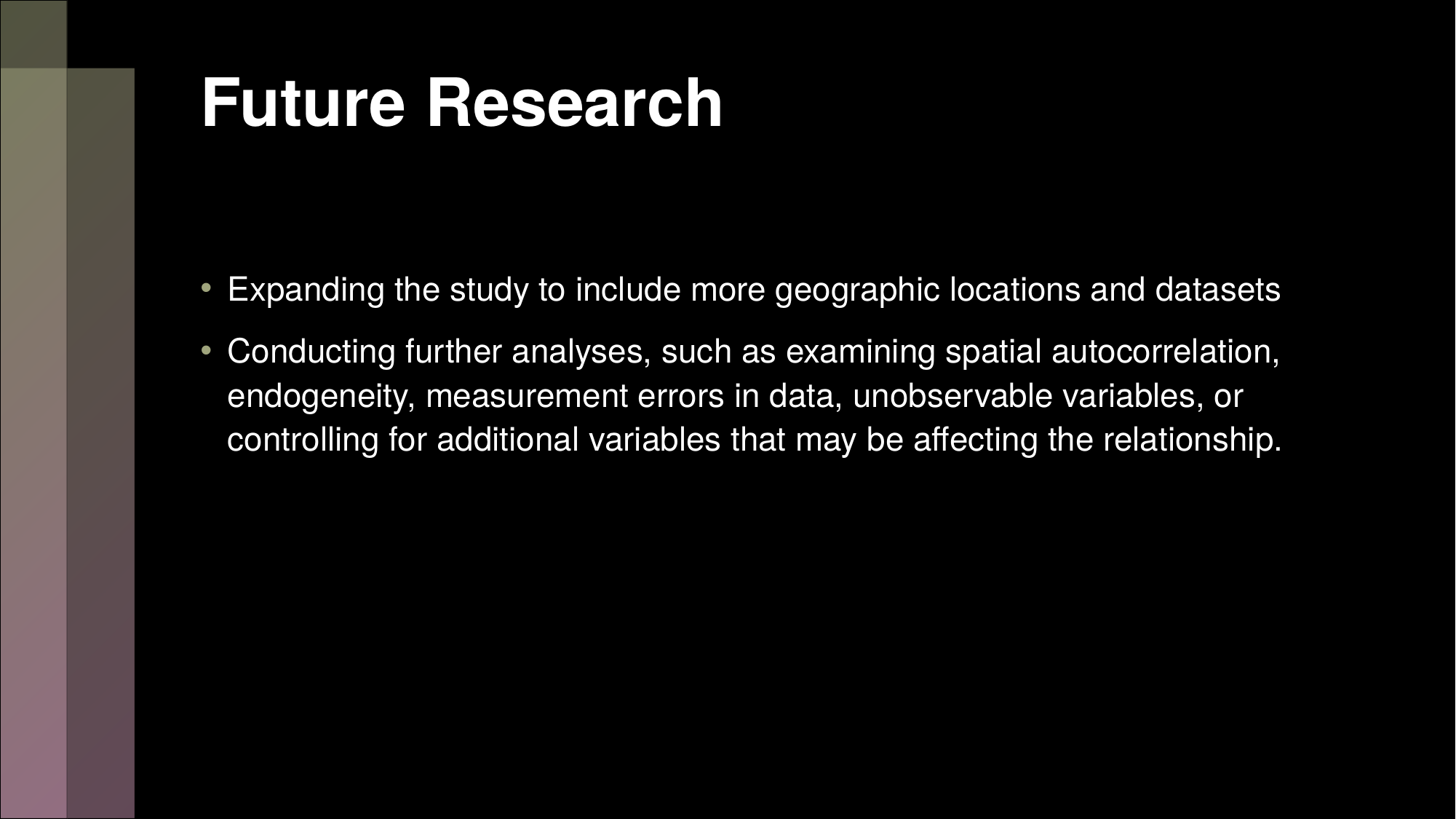

# Future Research
Expanding the study to include more geographic locations and datasets
Conducting further analyses, such as examining spatial autocorrelation, endogeneity, measurement errors in data, unobservable variables, or controlling for additional variables that may be affecting the relationship.